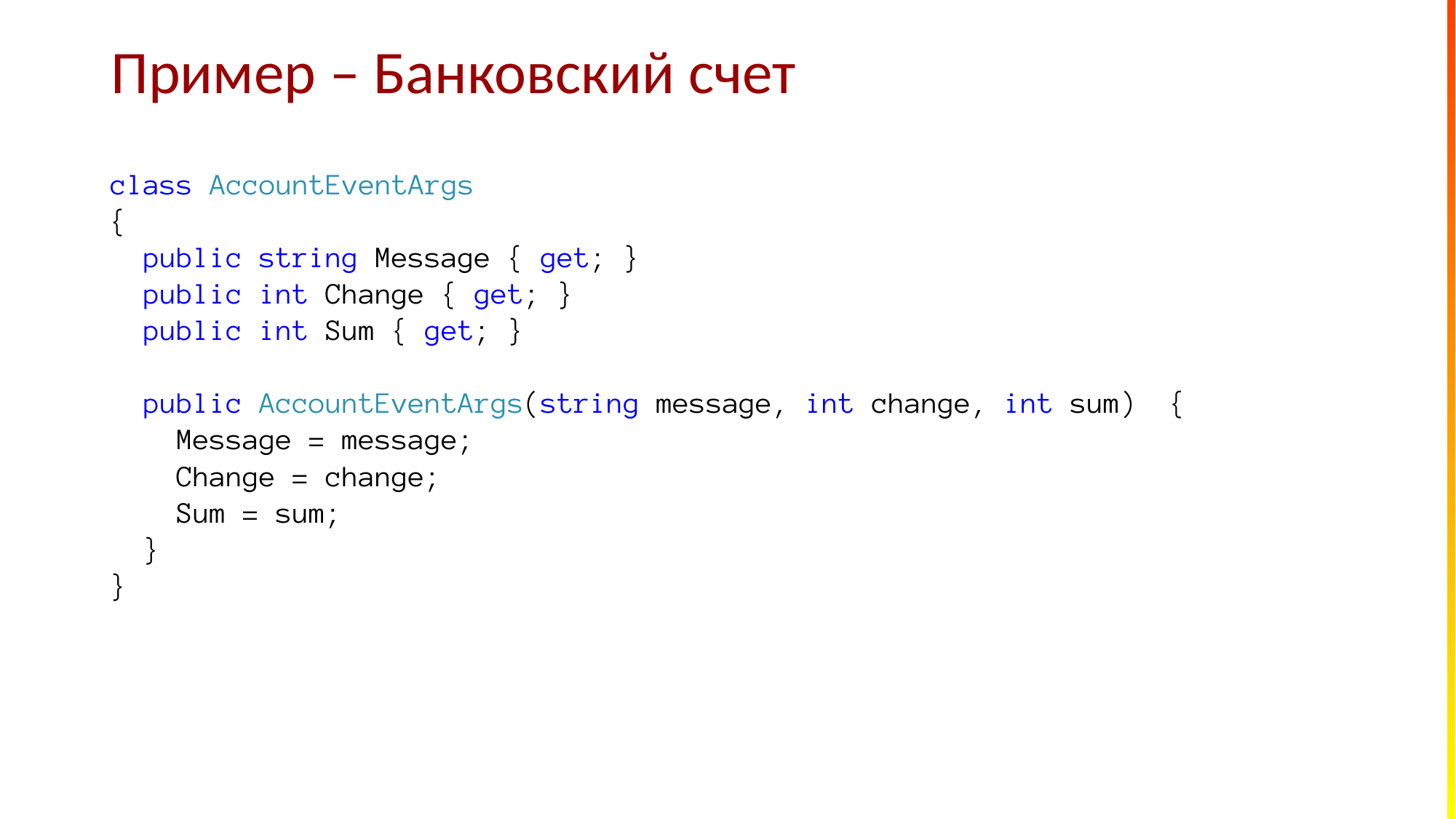

# Пример – Банковский счет
class AccountEventArgs
{
  public string Message { get; }
  public int Change { get; }
  public int Sum { get; }

  public AccountEventArgs(string message, int change, int sum)  {
    Message = message;
    Change = change;
    Sum = sum;
  }
}